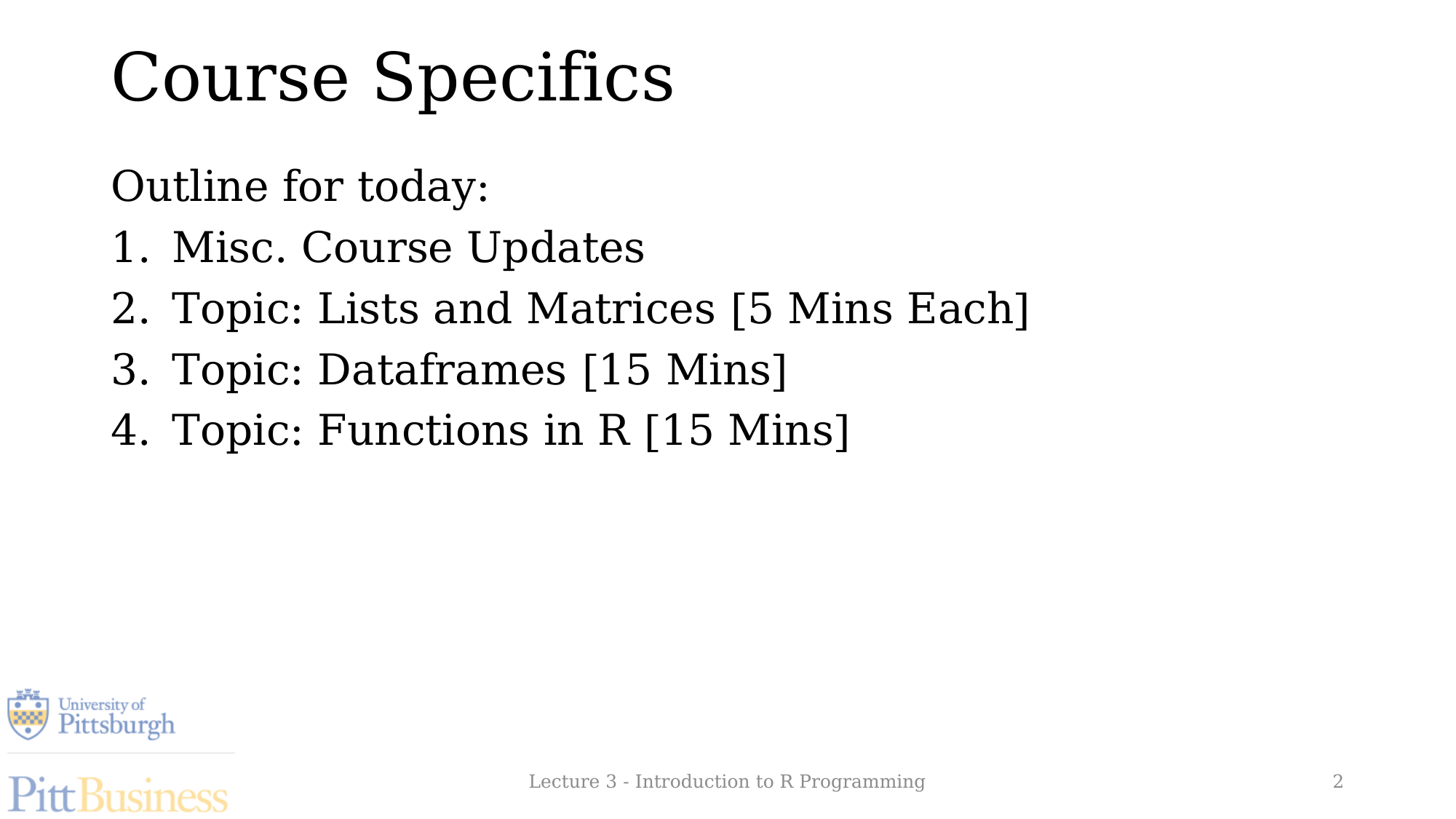

# Course Specifics
Outline for today:
Misc. Course Updates
Topic: Lists and Matrices [5 Mins Each]
Topic: Dataframes [15 Mins]
Topic: Functions in R [15 Mins]
Lecture 3 - Introduction to R Programming
2